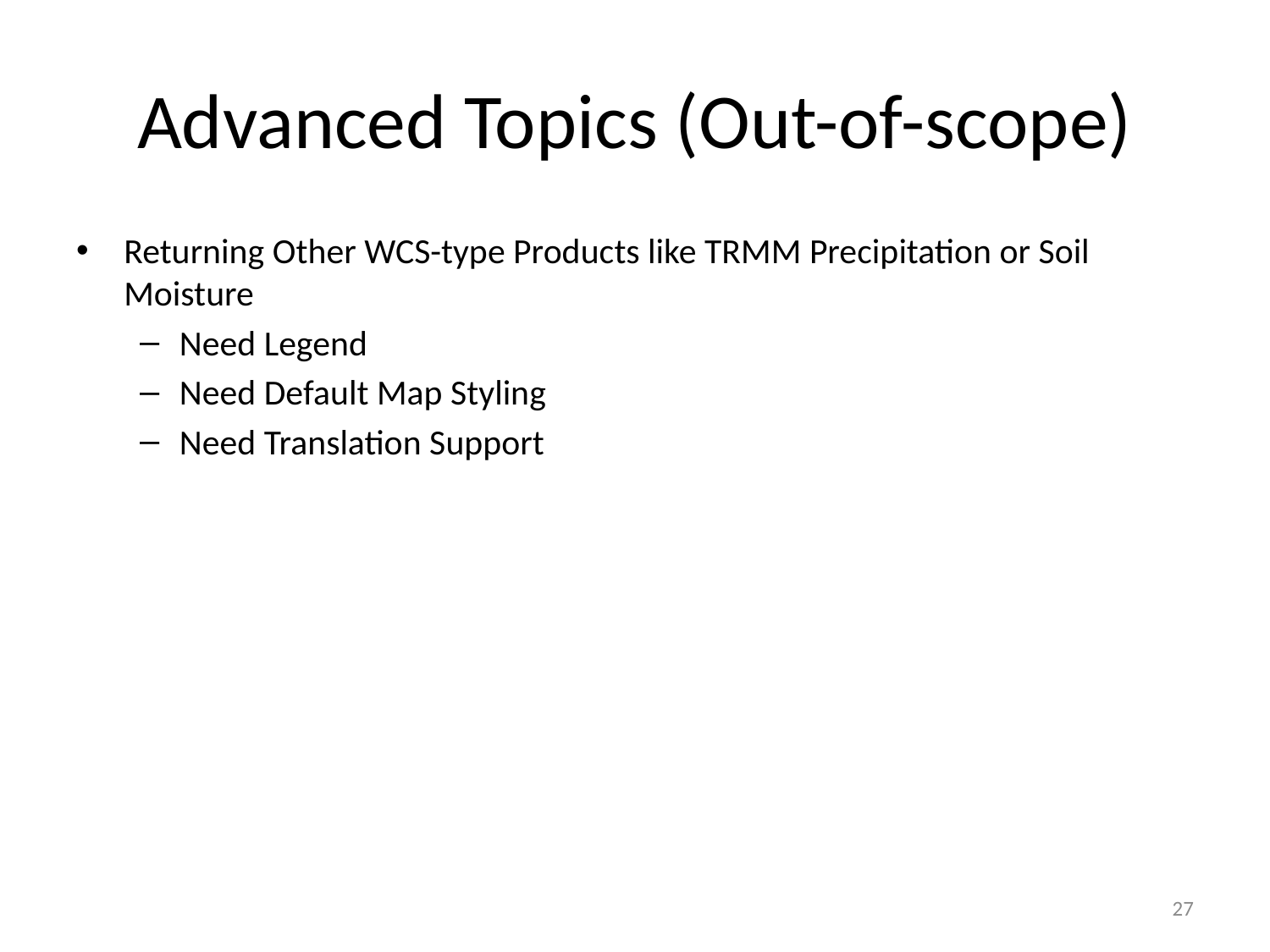

# Advanced Topics (Out-of-scope)
Returning Other WCS-type Products like TRMM Precipitation or Soil Moisture
Need Legend
Need Default Map Styling
Need Translation Support
27